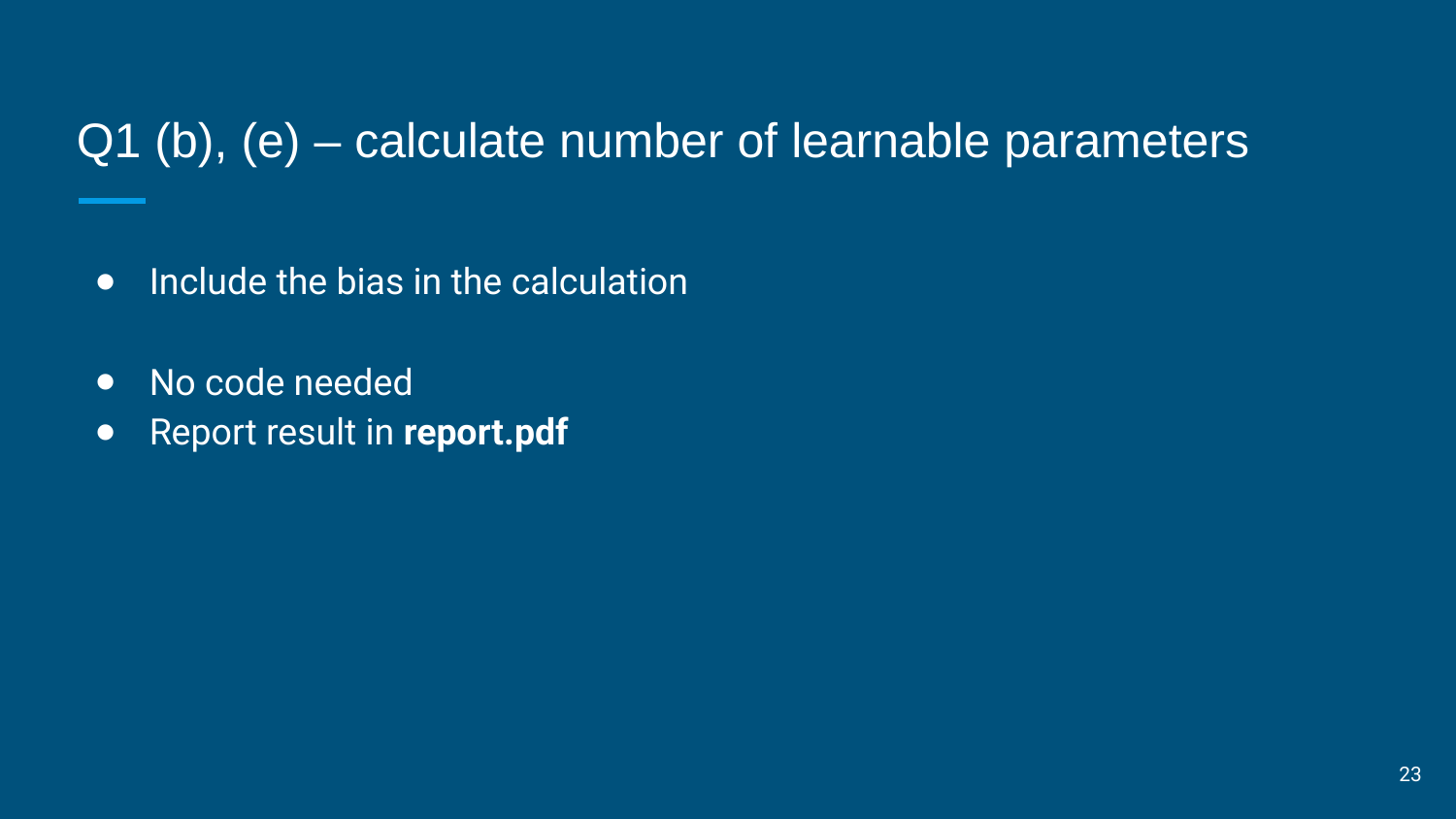

# Q1 (b), (e) – calculate number of learnable parameters
Include the bias in the calculation

No code needed
Report result in report.pdf
23